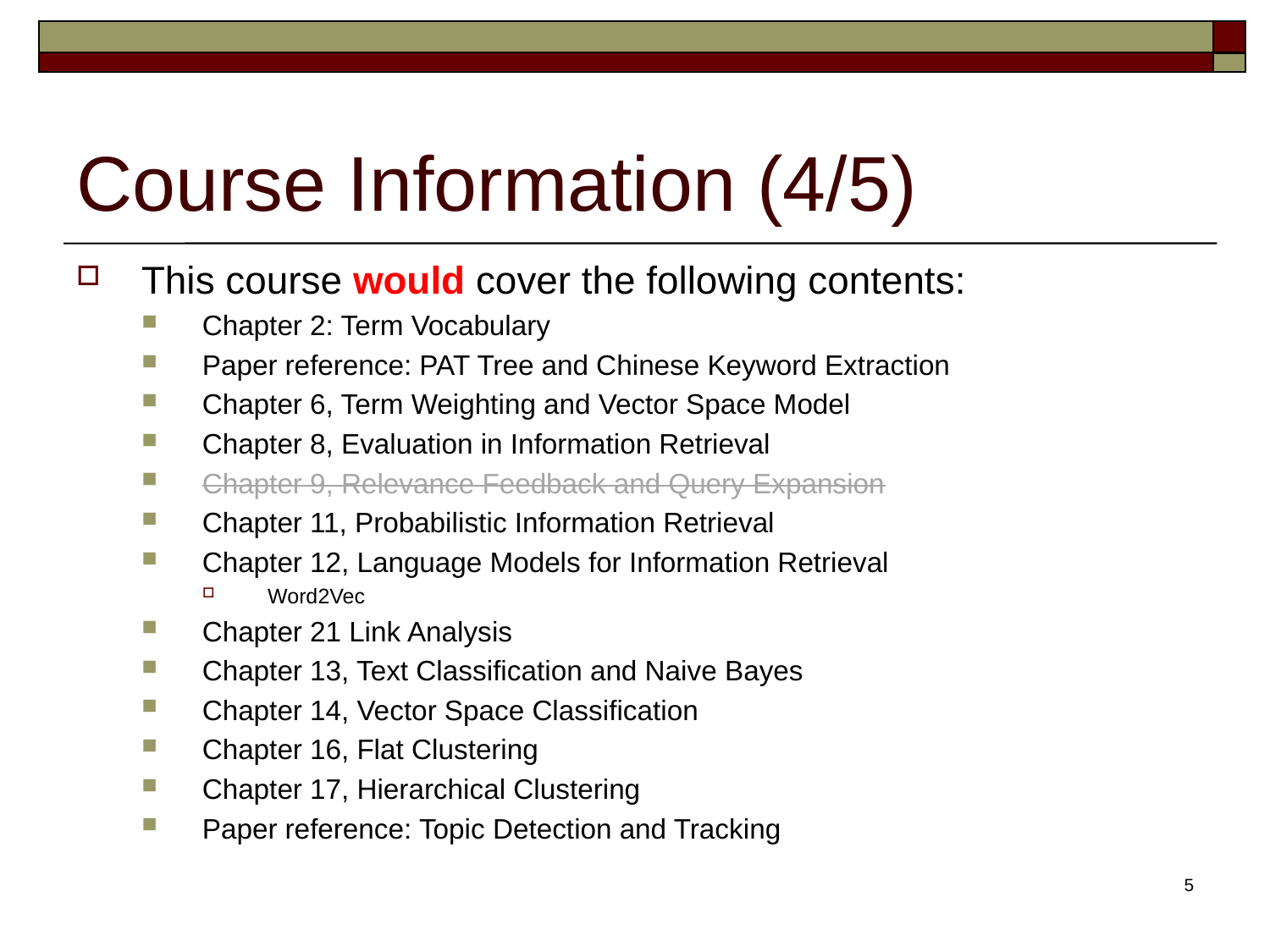

# Course Information (4/5)
This course would cover the following contents:
Chapter 2: Term Vocabulary
Paper reference: PAT Tree and Chinese Keyword Extraction
Chapter 6, Term Weighting and Vector Space Model
Chapter 8, Evaluation in Information Retrieval
Chapter 9, Relevance Feedback and Query Expansion
Chapter 11, Probabilistic Information Retrieval
Chapter 12, Language Models for Information Retrieval
Word2Vec
Chapter 21 Link Analysis
Chapter 13, Text Classification and Naive Bayes
Chapter 14, Vector Space Classification
Chapter 16, Flat Clustering
Chapter 17, Hierarchical Clustering
Paper reference: Topic Detection and Tracking
5